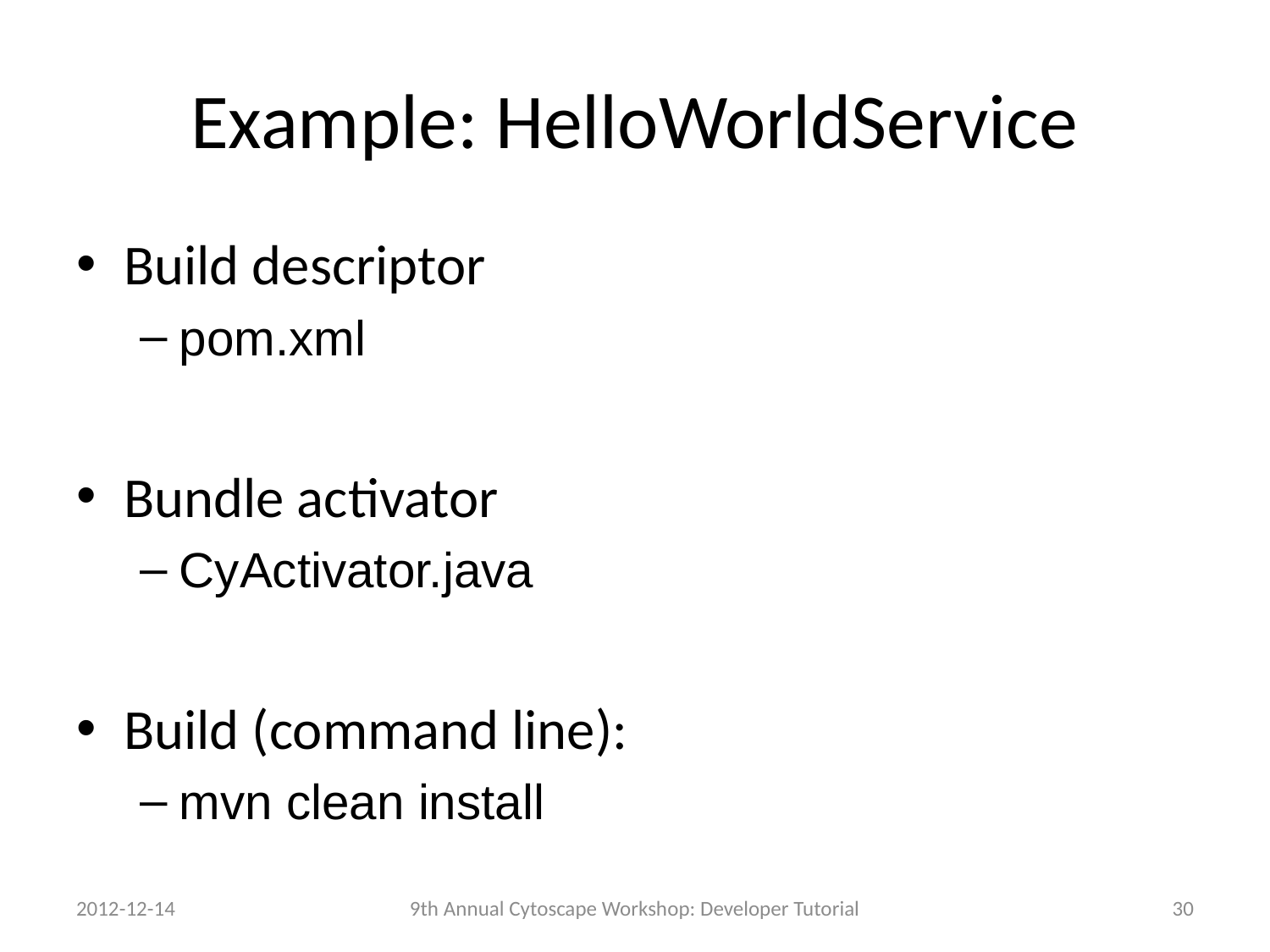

# Example: HelloWorldService
Build descriptor
pom.xml

Bundle activator
CyActivator.java

Build (command line):
mvn clean install
2012-12-14
9th Annual Cytoscape Workshop: Developer Tutorial
30